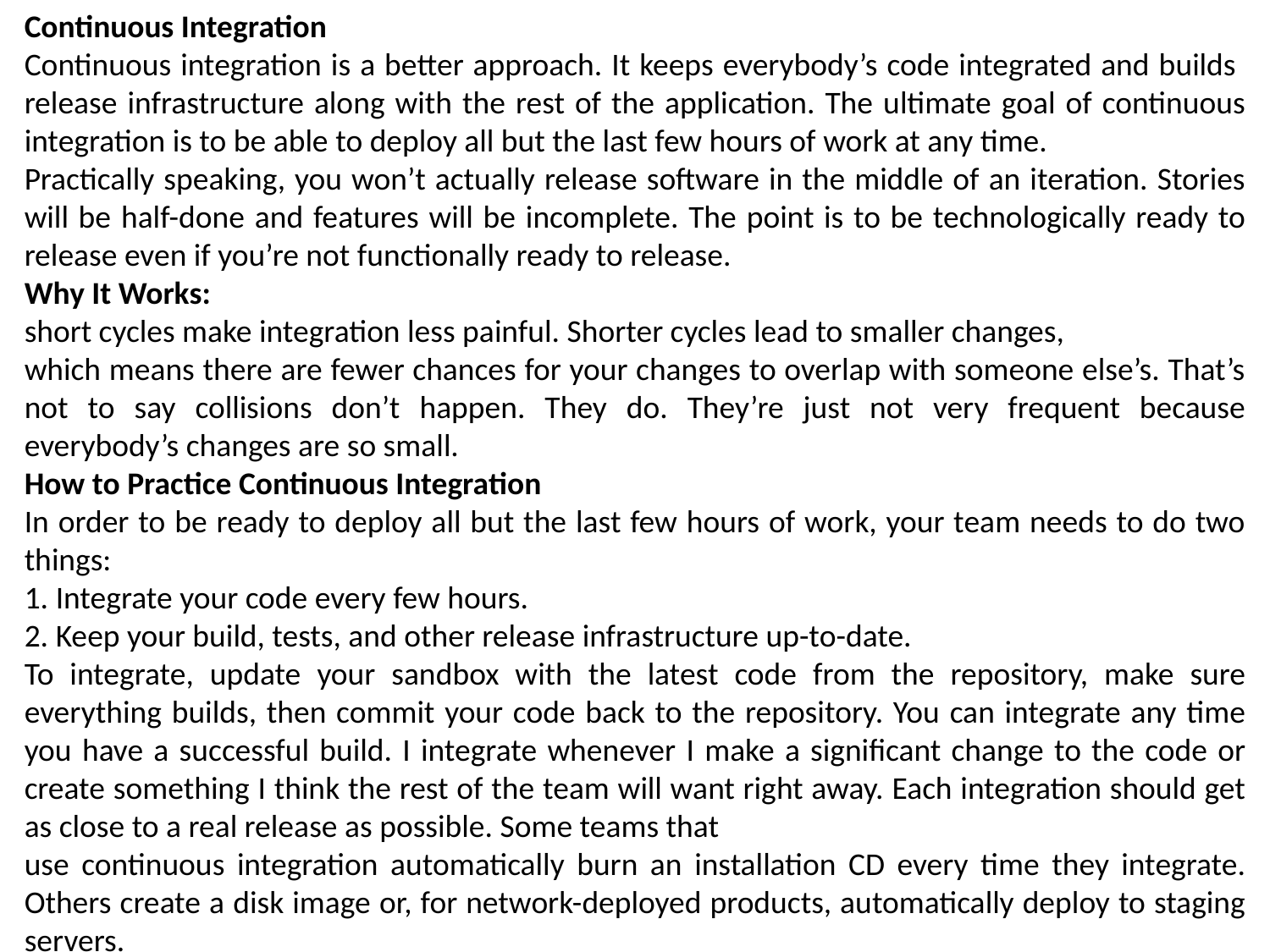

Continuous Integration
Continuous integration is a better approach. It keeps everybody’s code integrated and builds  release infrastructure along with the rest of the application. The ultimate goal of continuous integration is to be able to deploy all but the last few hours of work at any time.
Practically speaking, you won’t actually release software in the middle of an iteration. Stories will be half-done and features will be incomplete. The point is to be technologically ready to release even if you’re not functionally ready to release.
Why It Works:
short cycles make integration less painful. Shorter cycles lead to smaller changes,
which means there are fewer chances for your changes to overlap with someone else’s. That’s not to say collisions don’t happen. They do. They’re just not very frequent because everybody’s changes are so small.
How to Practice Continuous Integration
In order to be ready to deploy all but the last few hours of work, your team needs to do two things:
1. Integrate your code every few hours.
2. Keep your build, tests, and other release infrastructure up-to-date.
To integrate, update your sandbox with the latest code from the repository, make sure everything builds, then commit your code back to the repository. You can integrate any time you have a successful build. I integrate whenever I make a significant change to the code or create something I think the rest of the team will want right away. Each integration should get as close to a real release as possible. Some teams that
use continuous integration automatically burn an installation CD every time they integrate. Others create a disk image or, for network-deployed products, automatically deploy to staging servers.